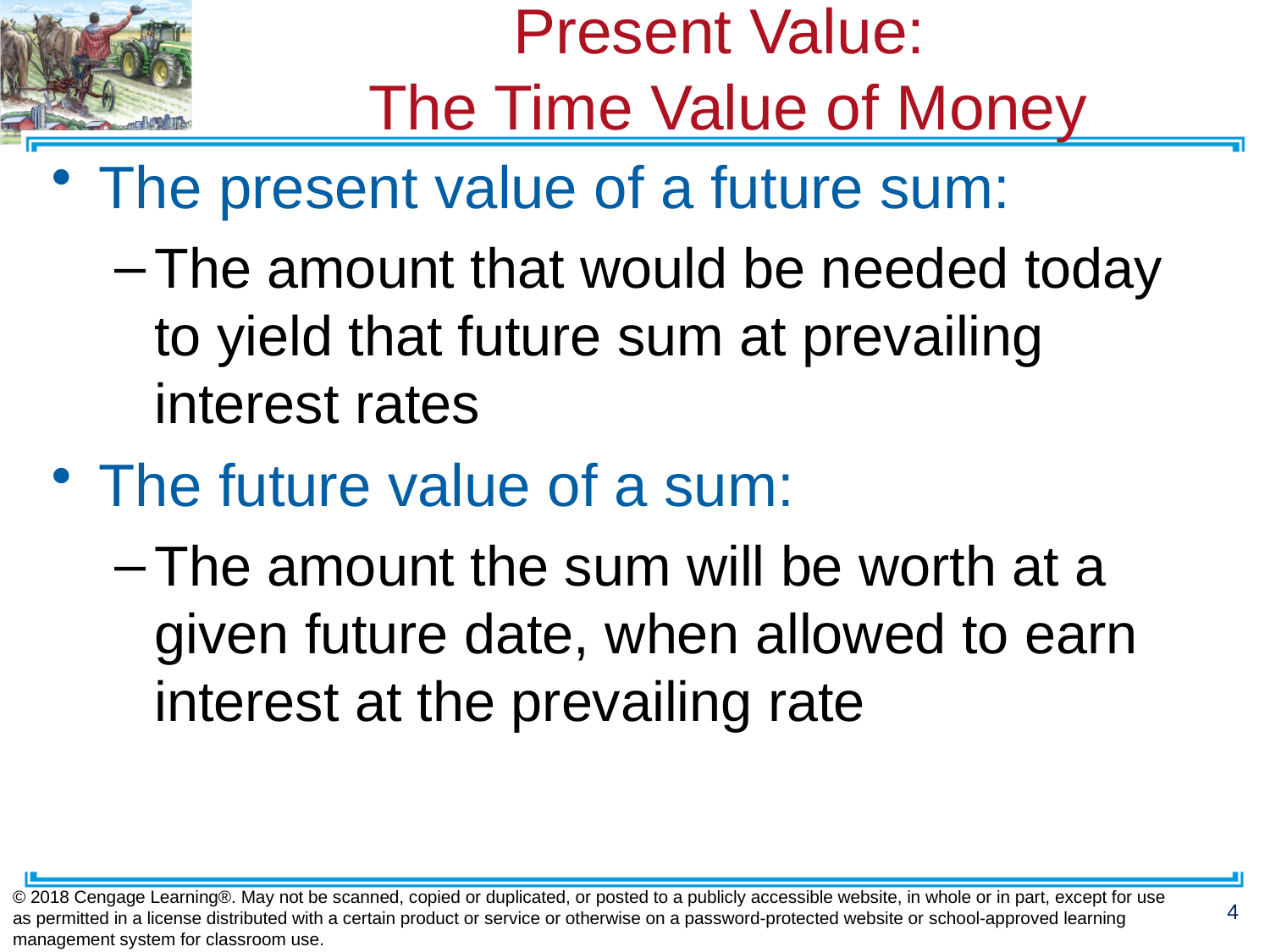

# Present Value: The Time Value of Money
The present value of a future sum:
The amount that would be needed today to yield that future sum at prevailing interest rates
The future value of a sum:
The amount the sum will be worth at a given future date, when allowed to earn interest at the prevailing rate
© 2018 Cengage Learning®. May not be scanned, copied or duplicated, or posted to a publicly accessible website, in whole or in part, except for use as permitted in a license distributed with a certain product or service or otherwise on a password-protected website or school-approved learning management system for classroom use.
4